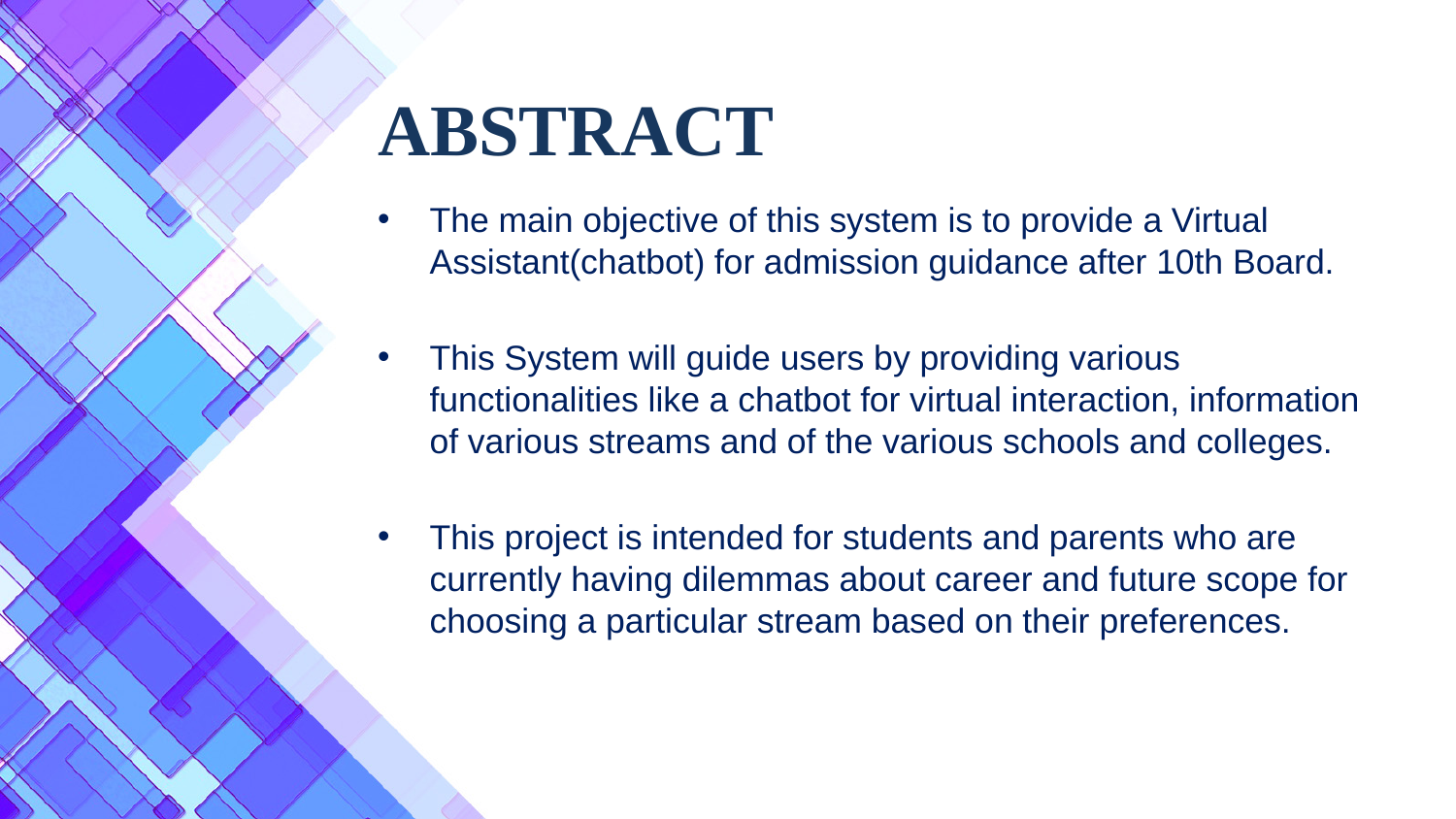

# ABSTRACT
The main objective of this system is to provide a Virtual Assistant(chatbot) for admission guidance after 10th Board.

This System will guide users by providing various functionalities like a chatbot for virtual interaction, information of various streams and of the various schools and colleges.

This project is intended for students and parents who are currently having dilemmas about career and future scope for choosing a particular stream based on their preferences.